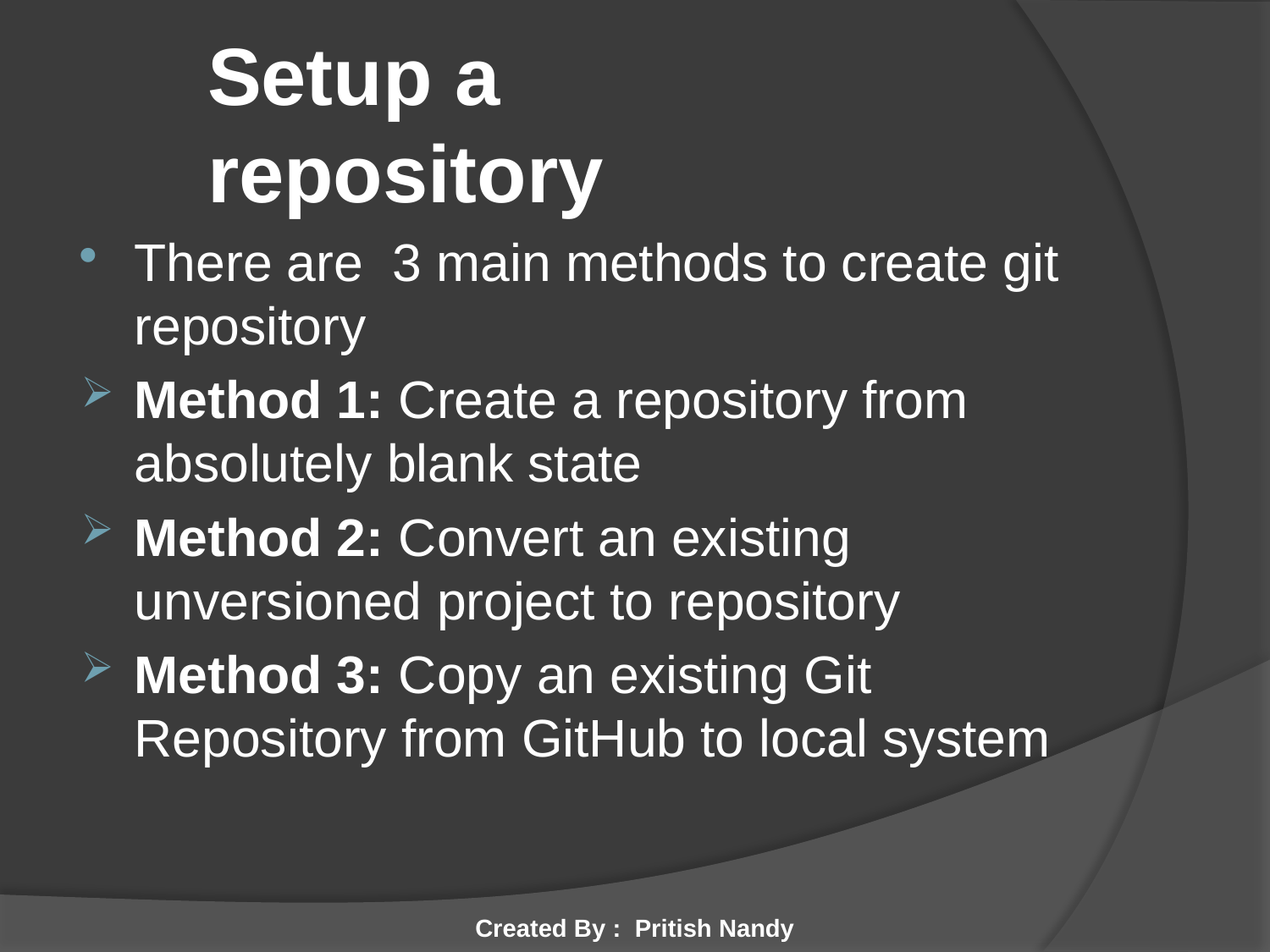

# Setup a repository
There are  3 main methods to create git repository
Method 1: Create a repository from absolutely blank state
Method 2: Convert an existing unversioned project to repository
Method 3: Copy an existing Git  Repository from GitHub to local system

Created By :  Pritish Nandy